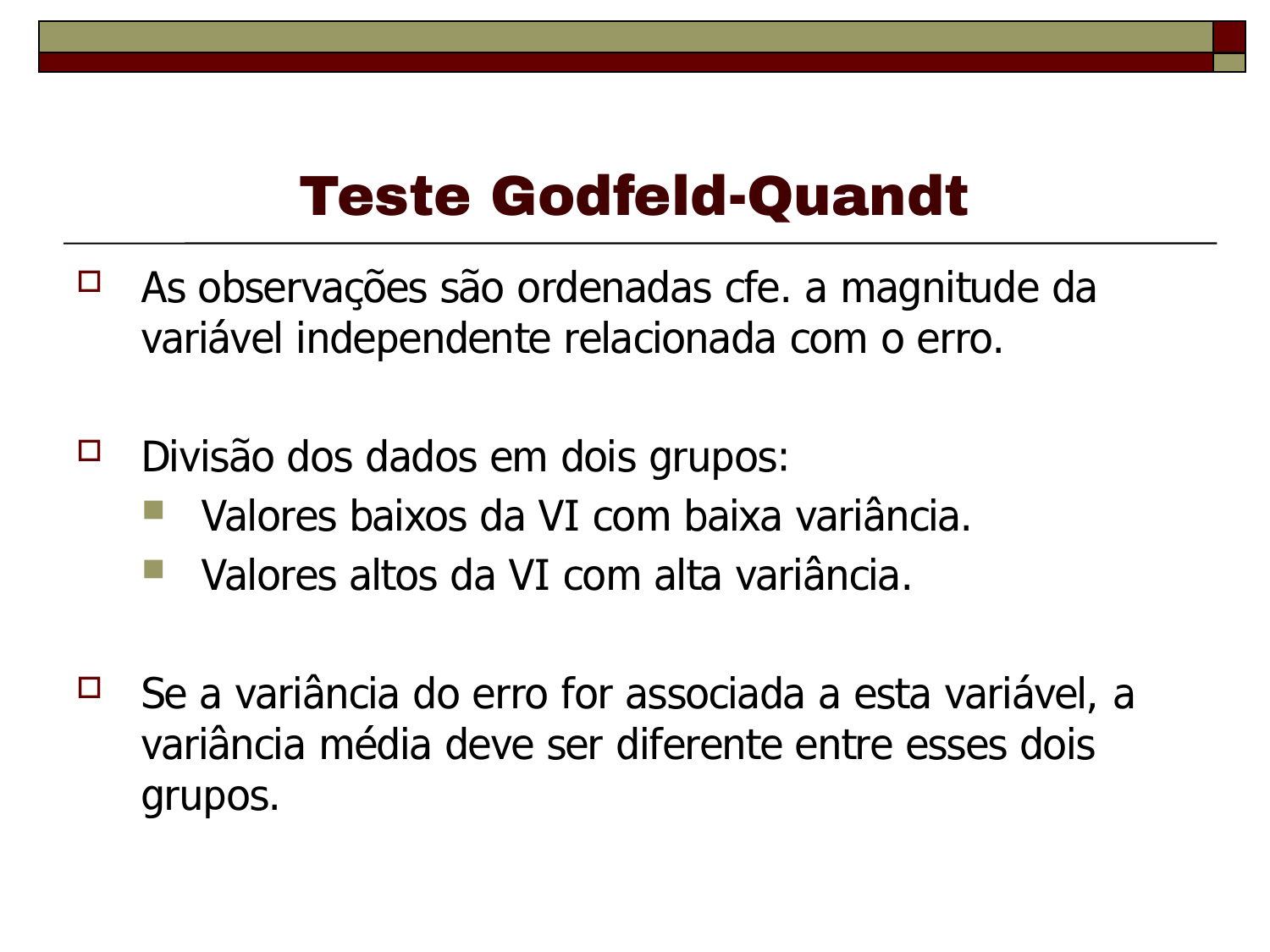

# Teste Godfeld-Quandt
As observações são ordenadas cfe. a magnitude da variável independente relacionada com o erro.

Divisão dos dados em dois grupos:
Valores baixos da VI com baixa variância.
Valores altos da VI com alta variância.

Se a variância do erro for associada a esta variável, a variância média deve ser diferente entre esses dois grupos.